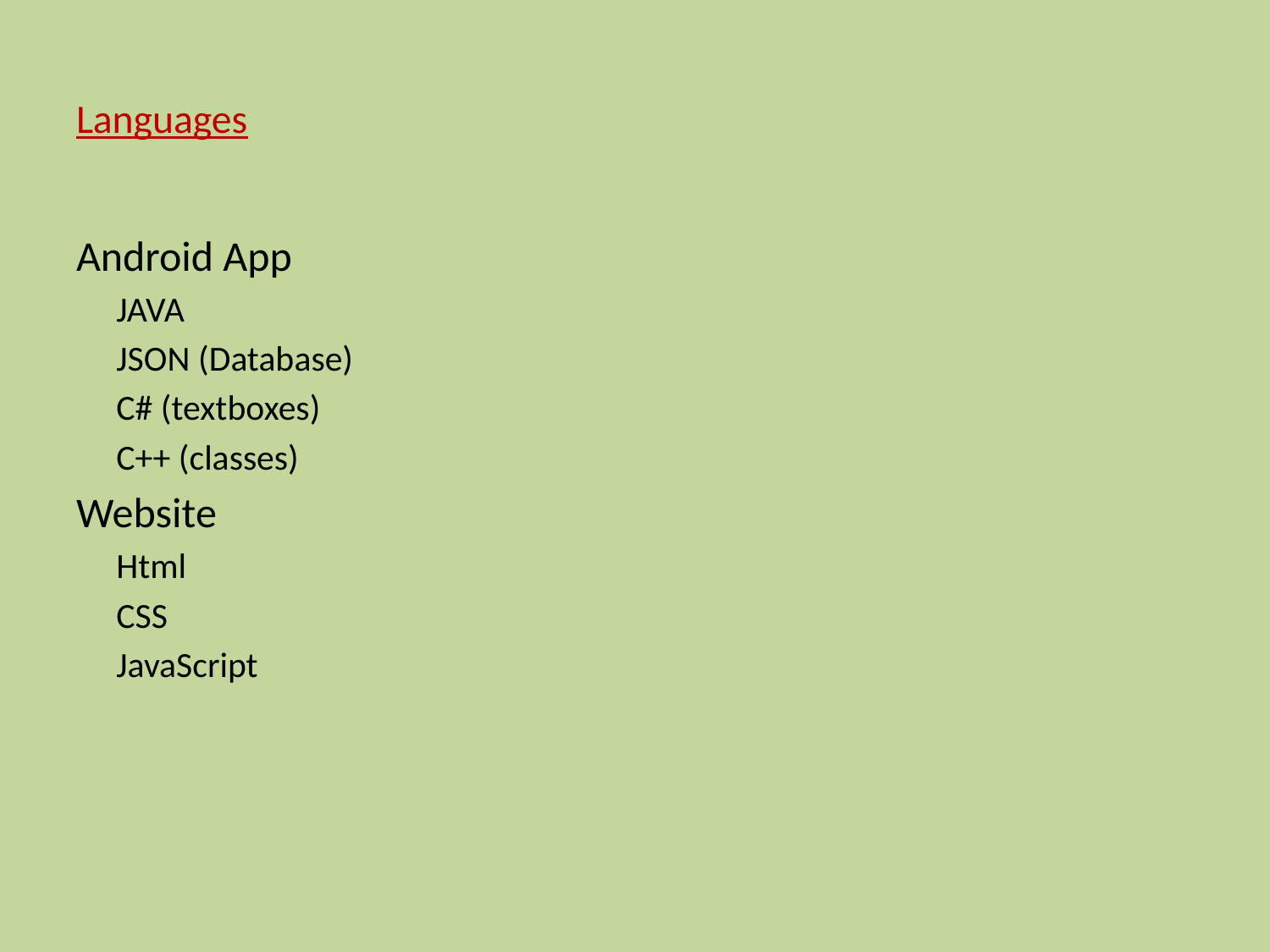

# Languages
Android App
     JAVA
     JSON (Database)
     C# (textboxes)
     C++ (classes)
Website
     Html
     CSS
     JavaScript